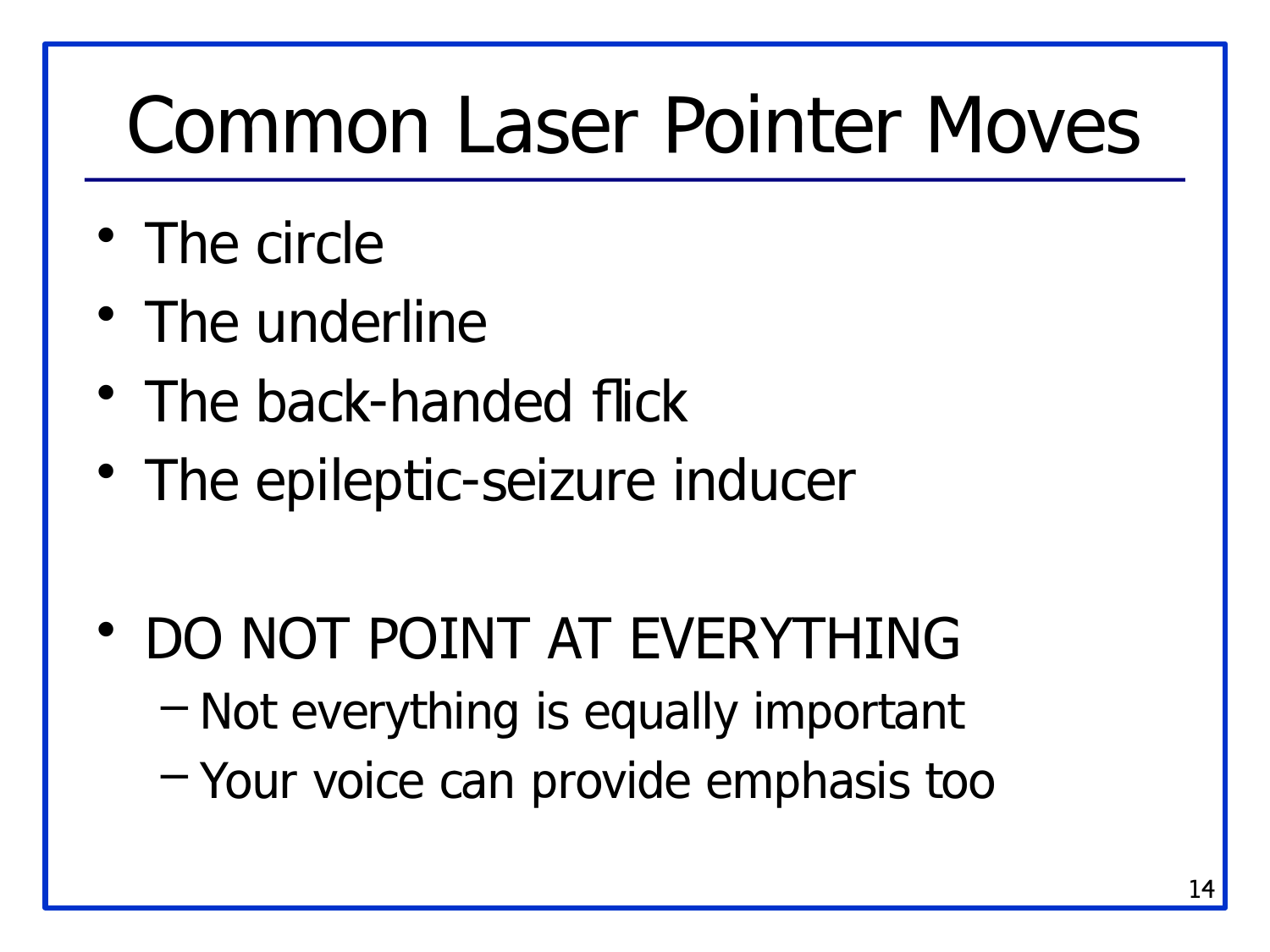

# Common Laser Pointer Moves
The circle
The underline
The back-handed flick
The epileptic-seizure inducer

DO NOT POINT AT EVERYTHING
Not everything is equally important
Your voice can provide emphasis too
14